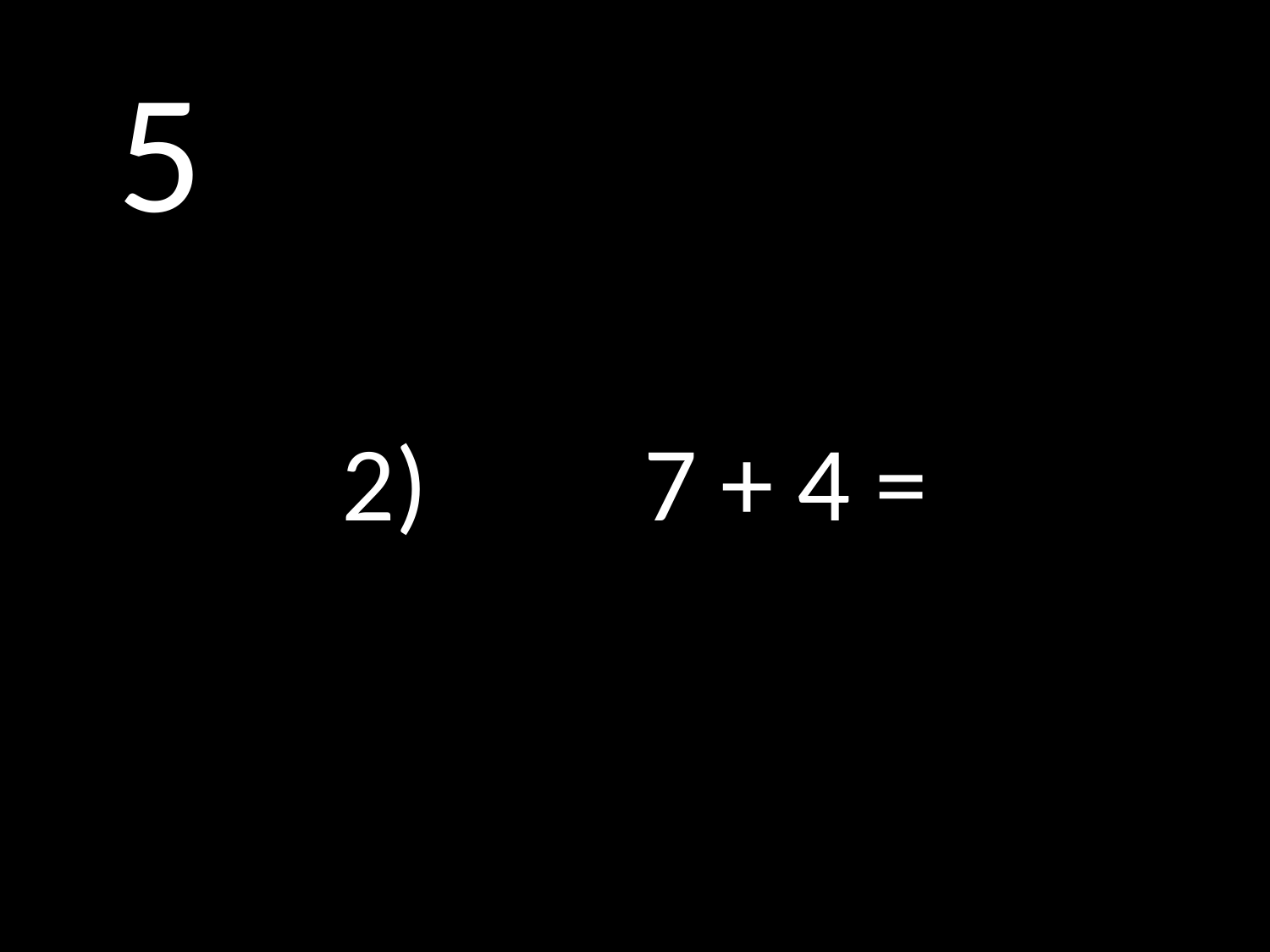

# 5
2)		7 + 4 =